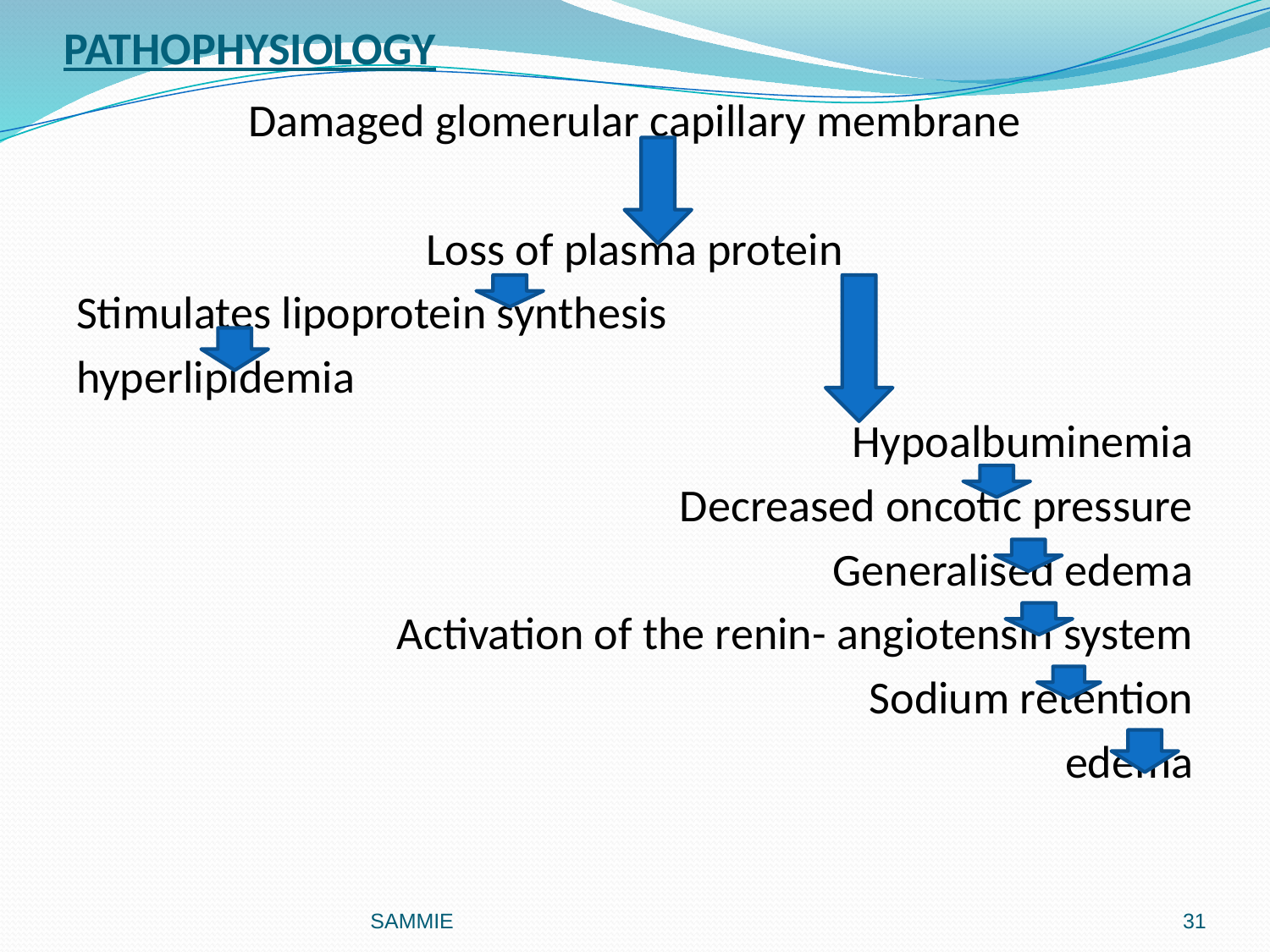

# PATHOPHYSIOLOGY
Damaged glomerular capillary membrane

Loss of plasma protein
Stimulates lipoprotein synthesis
hyperlipidemia
Hypoalbuminemia
Decreased oncotic pressure
Generalised edema
Activation of the renin- angiotensin system
Sodium retention
edema

SAMMIE
31